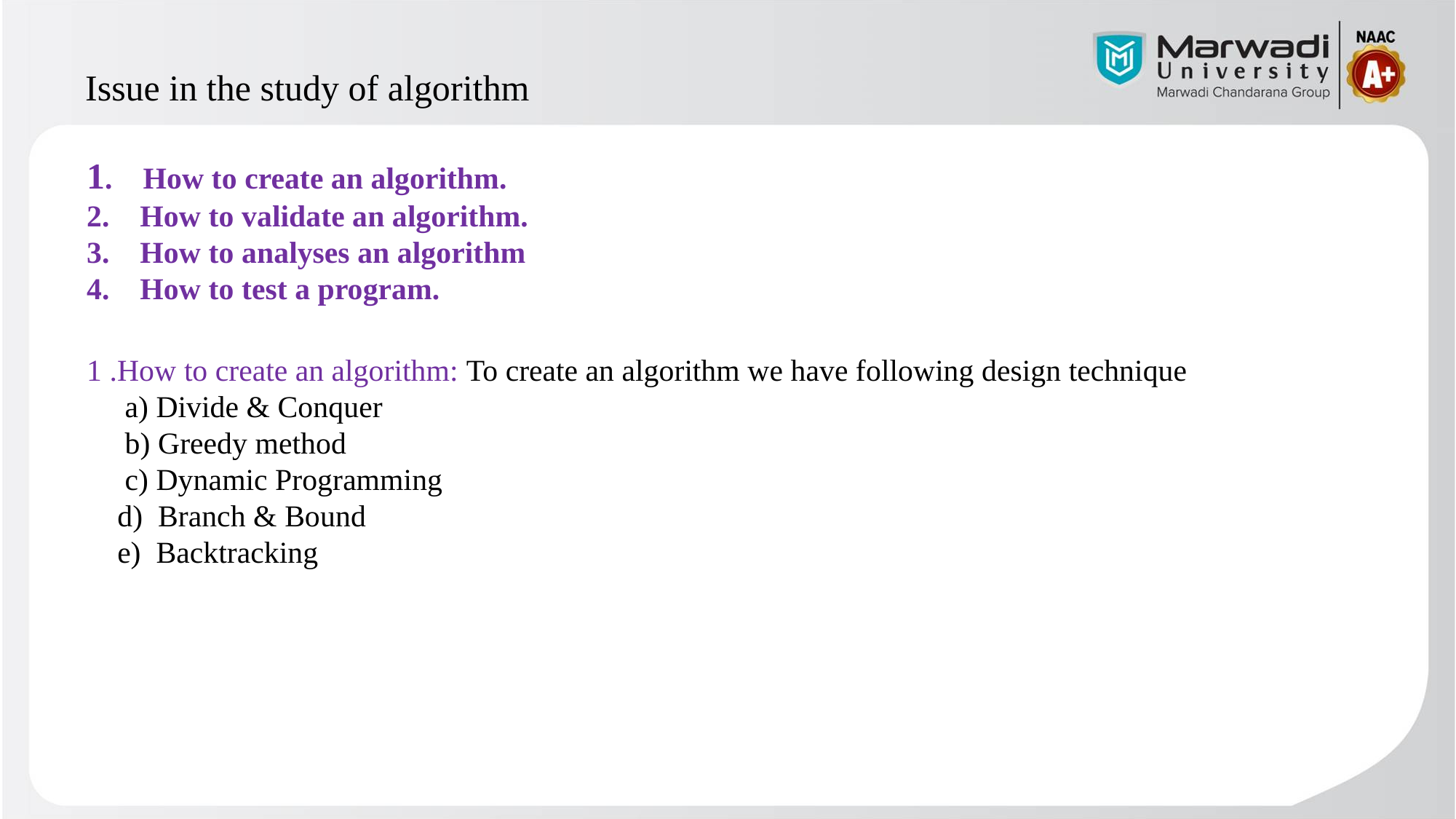

Issue in the study of algorithm
1.    How to create an algorithm.
2.    How to validate an algorithm.
3.    How to analyses an algorithm
4.    How to test a program.
1 .How to create an algorithm: To create an algorithm we have following design technique
     a) Divide & Conquer
     b) Greedy method
     c) Dynamic Programming
    d)  Branch & Bound
    e)  Backtracking